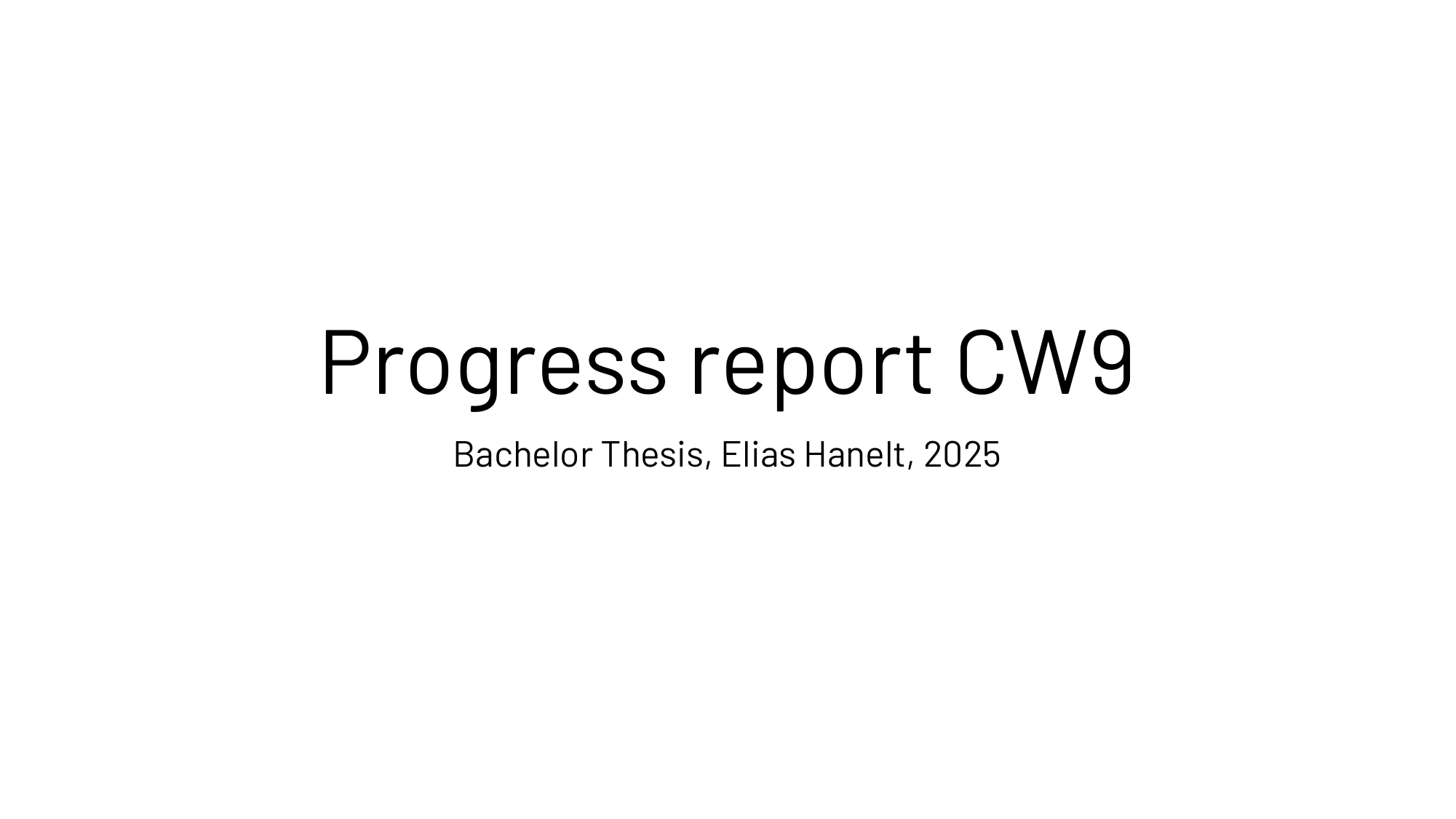

# Progress report CW9
Bachelor Thesis, Elias Hanelt, 2025